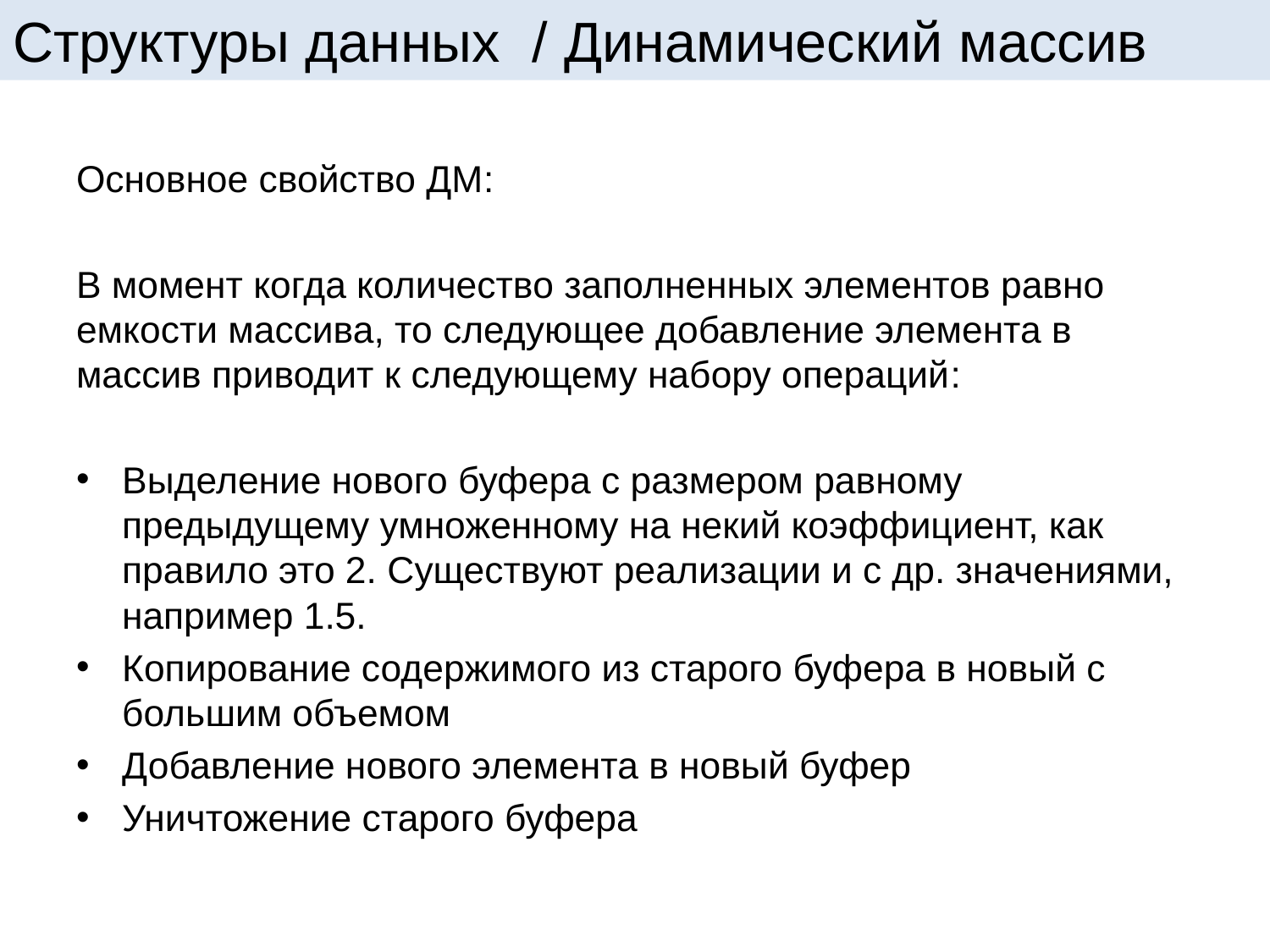

# Структуры данных  / Динамический массив
Основное свойство ДМ:

В момент когда количество заполненных элементов равно емкости массива, то следующее добавление элемента в массив приводит к следующему набору операций:

Выделение нового буфера с размером равному предыдущему умноженному на некий коэффициент, как правило это 2. Существуют реализации и с др. значениями, например 1.5.
Копирование содержимого из старого буфера в новый с большим объемом
Добавление нового элемента в новый буфер
Уничтожение старого буфера